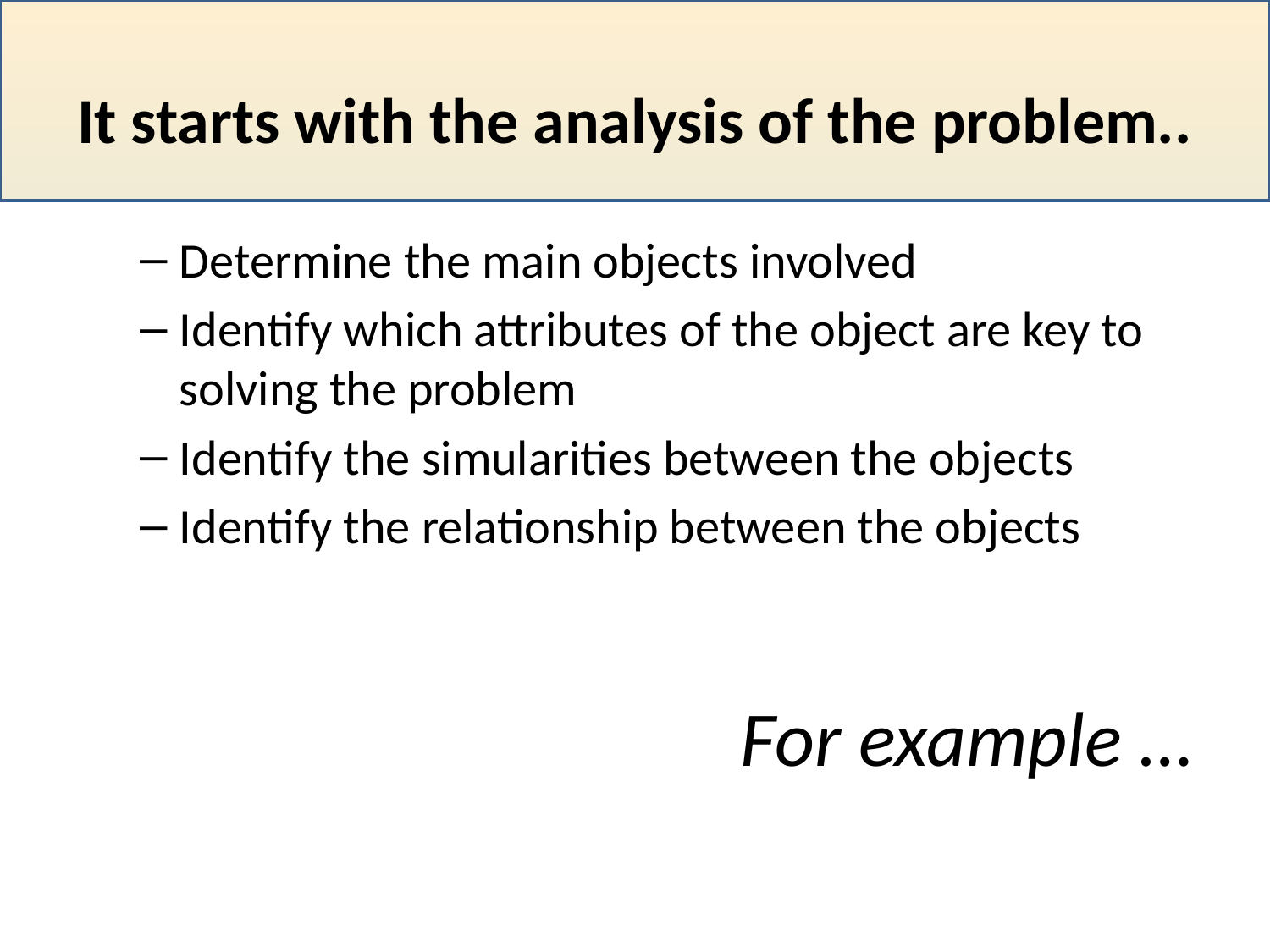

# It starts with the analysis of the problem..
Determine the main objects involved
Identify which attributes of the object are key to solving the problem
Identify the simularities between the objects
Identify the relationship between the objects
For example …